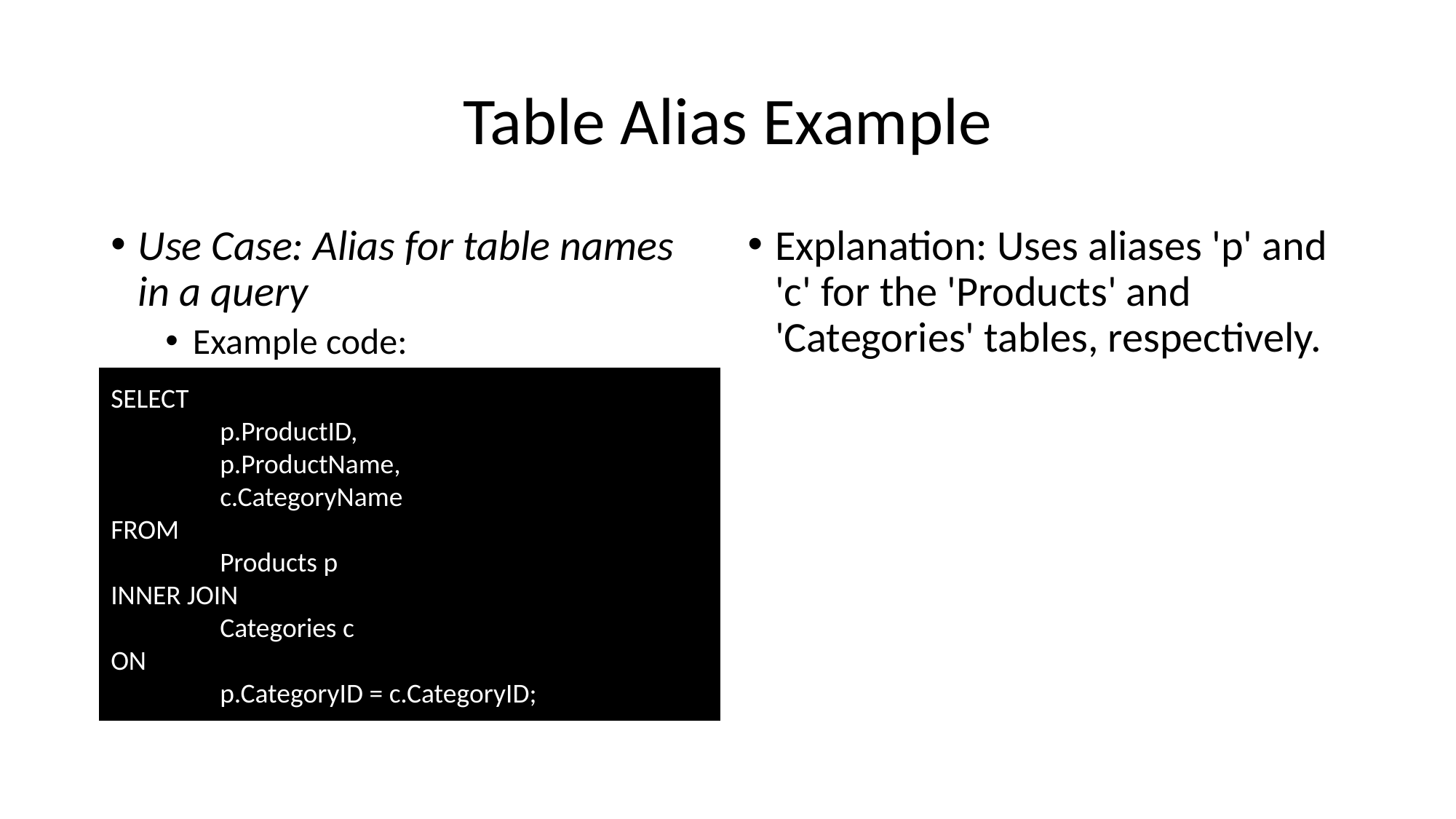

# Table Alias Example
Use Case: Alias for table names in a query
Example code:
Explanation: Uses aliases 'p' and 'c' for the 'Products' and 'Categories' tables, respectively.
SELECT
	p.ProductID,
	p.ProductName,
	c.CategoryName
FROM
	Products p
INNER JOIN
	Categories c
ON
	p.CategoryID = c.CategoryID;